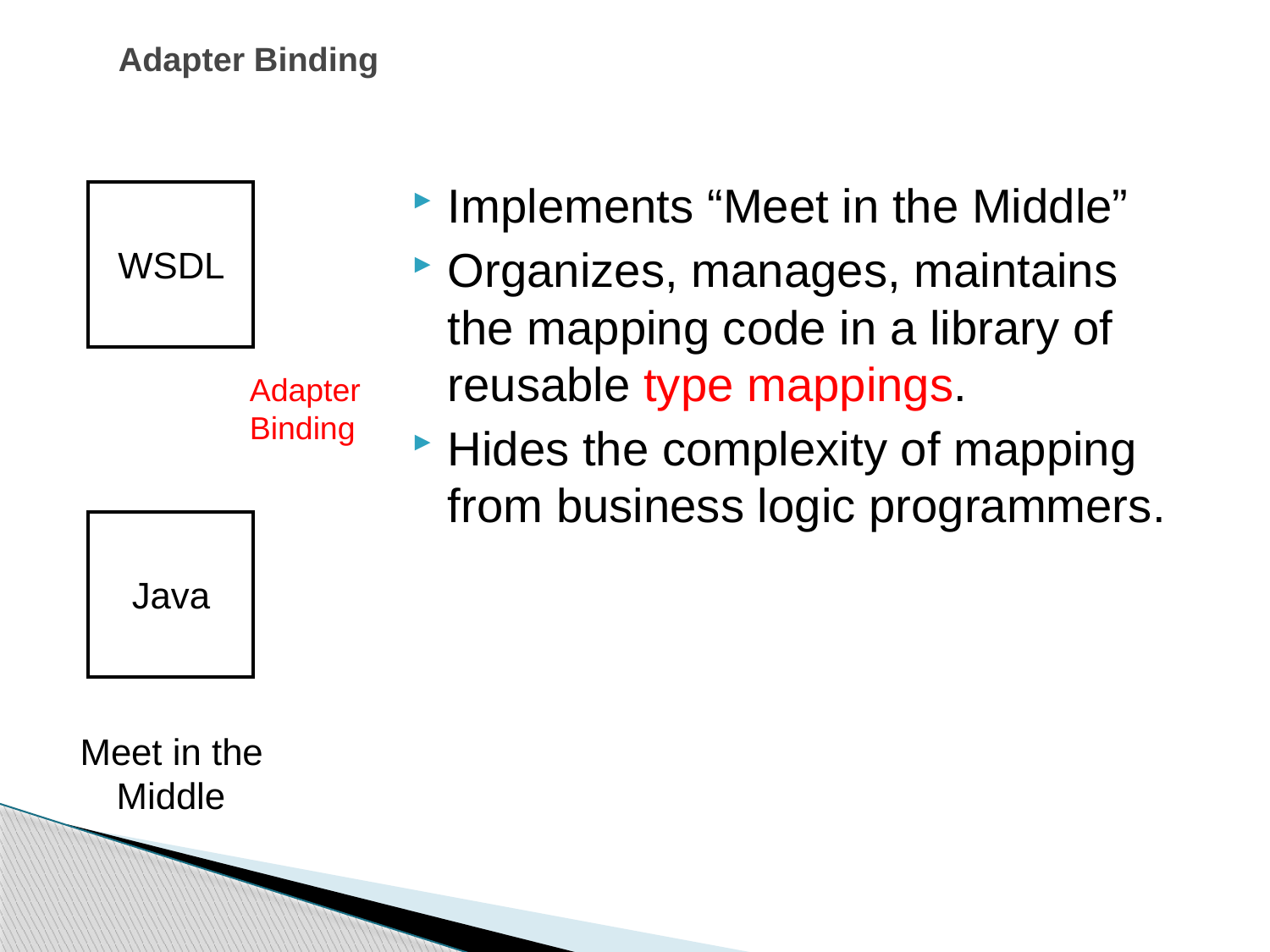

# Adapter Binding
Implements “Meet in the Middle”
Organizes, manages, maintains the mapping code in a library of reusable type mappings.
Hides the complexity of mapping from business logic programmers.

WSDL

Adapter
Binding

Java
Meet in the
Middle